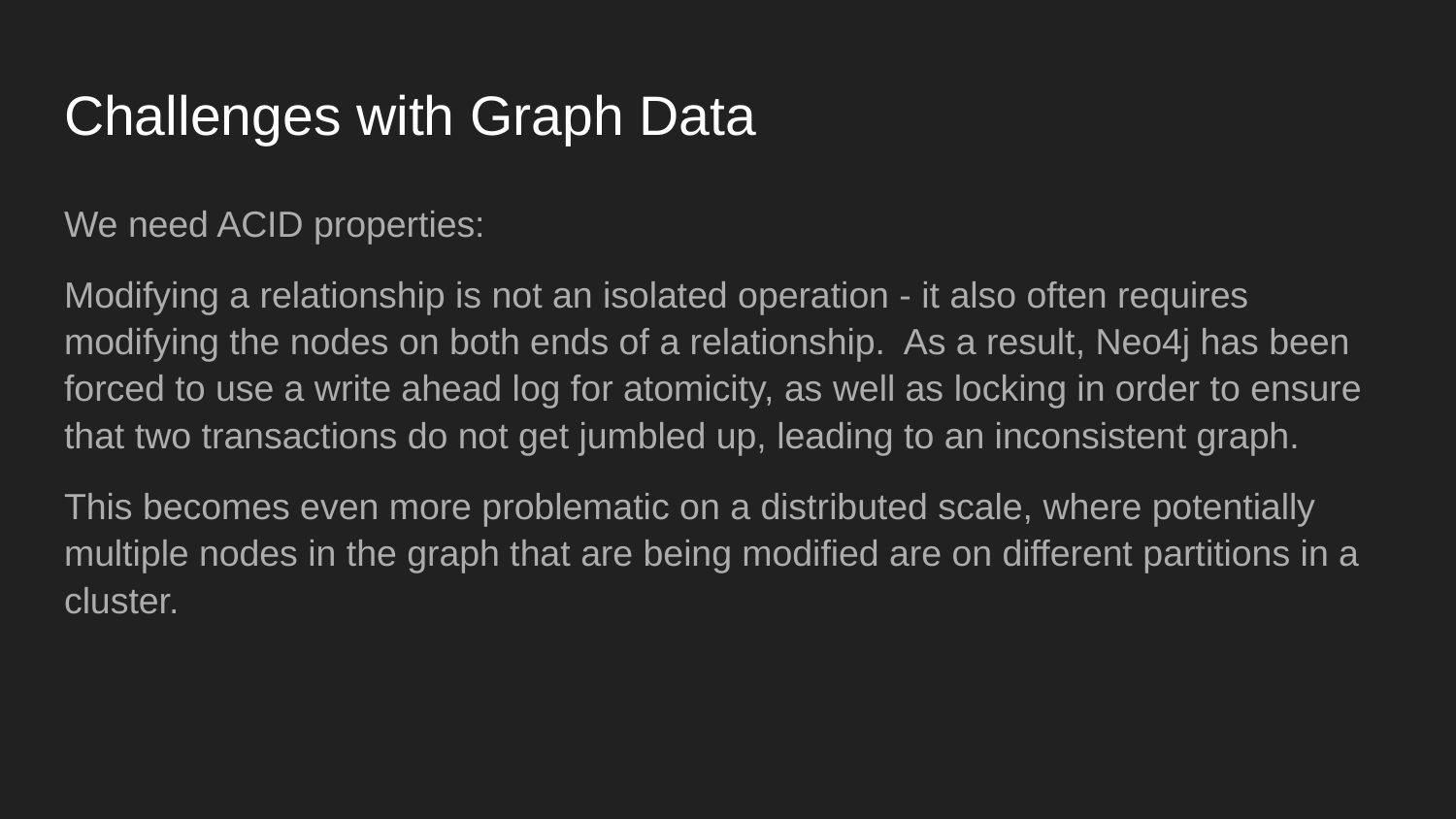

# Challenges with Graph Data
We need ACID properties:
Modifying a relationship is not an isolated operation - it also often requires modifying the nodes on both ends of a relationship.  As a result, Neo4j has been forced to use a write ahead log for atomicity, as well as locking in order to ensure that two transactions do not get jumbled up, leading to an inconsistent graph.
This becomes even more problematic on a distributed scale, where potentially multiple nodes in the graph that are being modified are on different partitions in a cluster.